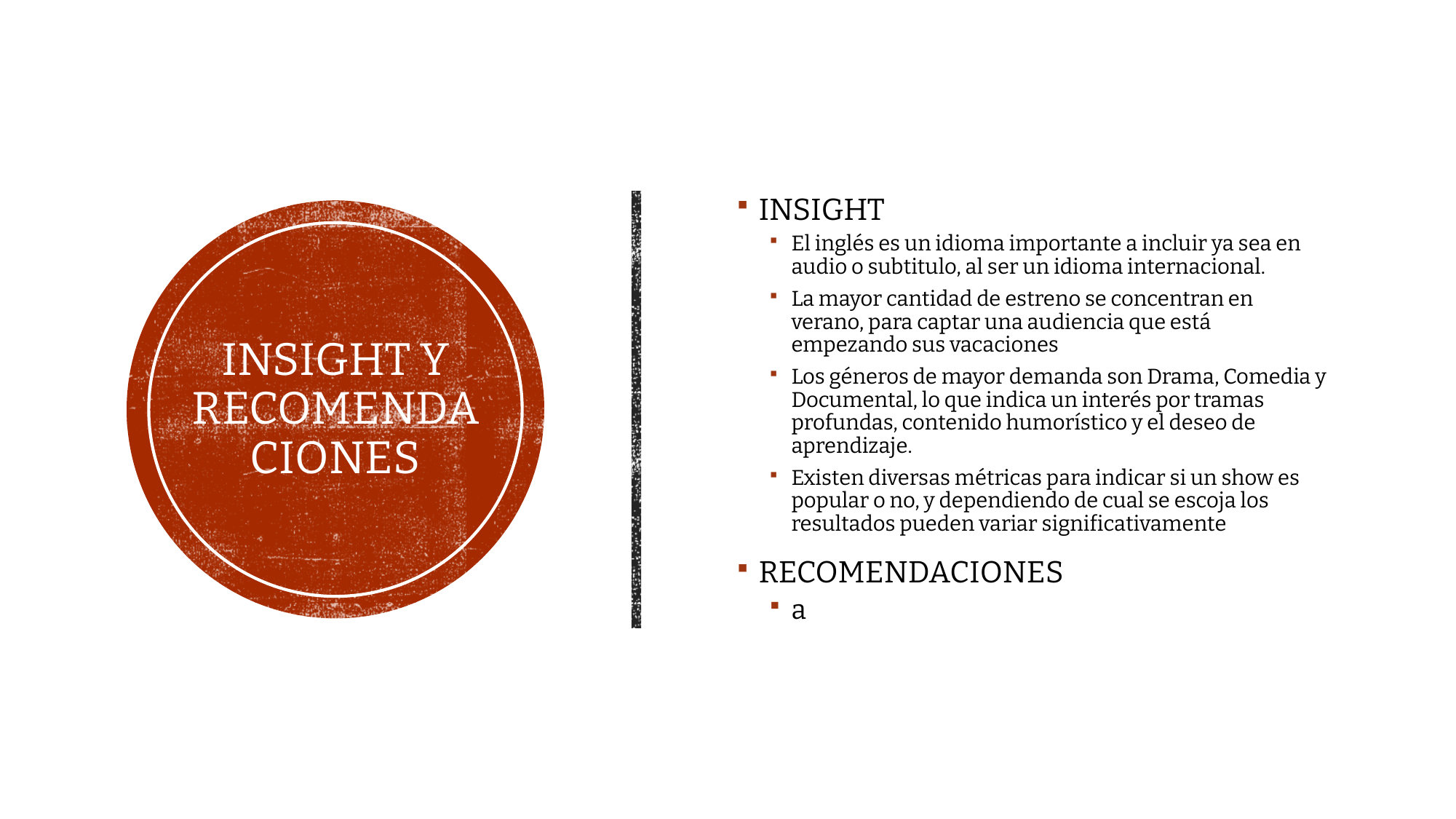

INSIGHT
El inglés es un idioma importante a incluir ya sea en audio o subtitulo, al ser un idioma internacional.
La mayor cantidad de estreno se concentran en verano, para captar una audiencia que está empezando sus vacaciones
Los géneros de mayor demanda son Drama, Comedia y Documental, lo que indica un interés por tramas profundas, contenido humorístico y el deseo de aprendizaje.
Existen diversas métricas para indicar si un show es popular o no, y dependiendo de cual se escoja los resultados pueden variar significativamente
RECOMENDACIONES
a

# Insight y recomendaciones